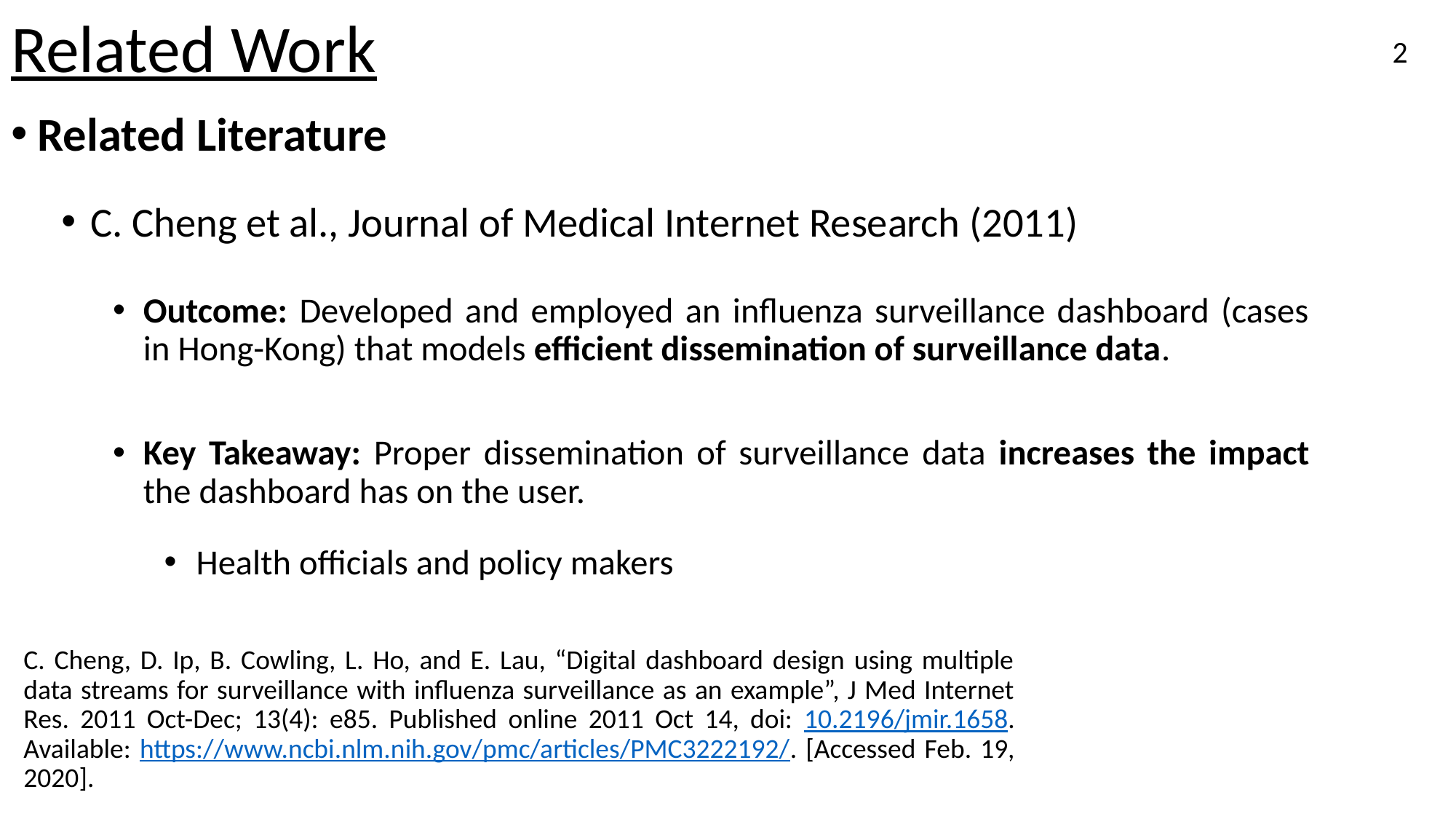

# Related Work
2
Related Literature

C. Cheng et al., Journal of Medical Internet Research (2011)

Outcome: Developed and employed an influenza surveillance dashboard (cases in Hong-Kong) that models efficient dissemination of surveillance data.

Key Takeaway: Proper dissemination of surveillance data increases the impact the dashboard has on the user.

Health officials and policy makers

C. Cheng, D. Ip, B. Cowling, L. Ho, and E. Lau, “Digital dashboard design using multiple data streams for surveillance with influenza surveillance as an example”, J Med Internet Res. 2011 Oct-Dec; 13(4): e85. Published online 2011 Oct 14, doi: 10.2196/jmir.1658. Available: https://www.ncbi.nlm.nih.gov/pmc/articles/PMC3222192/. [Accessed Feb. 19, 2020].